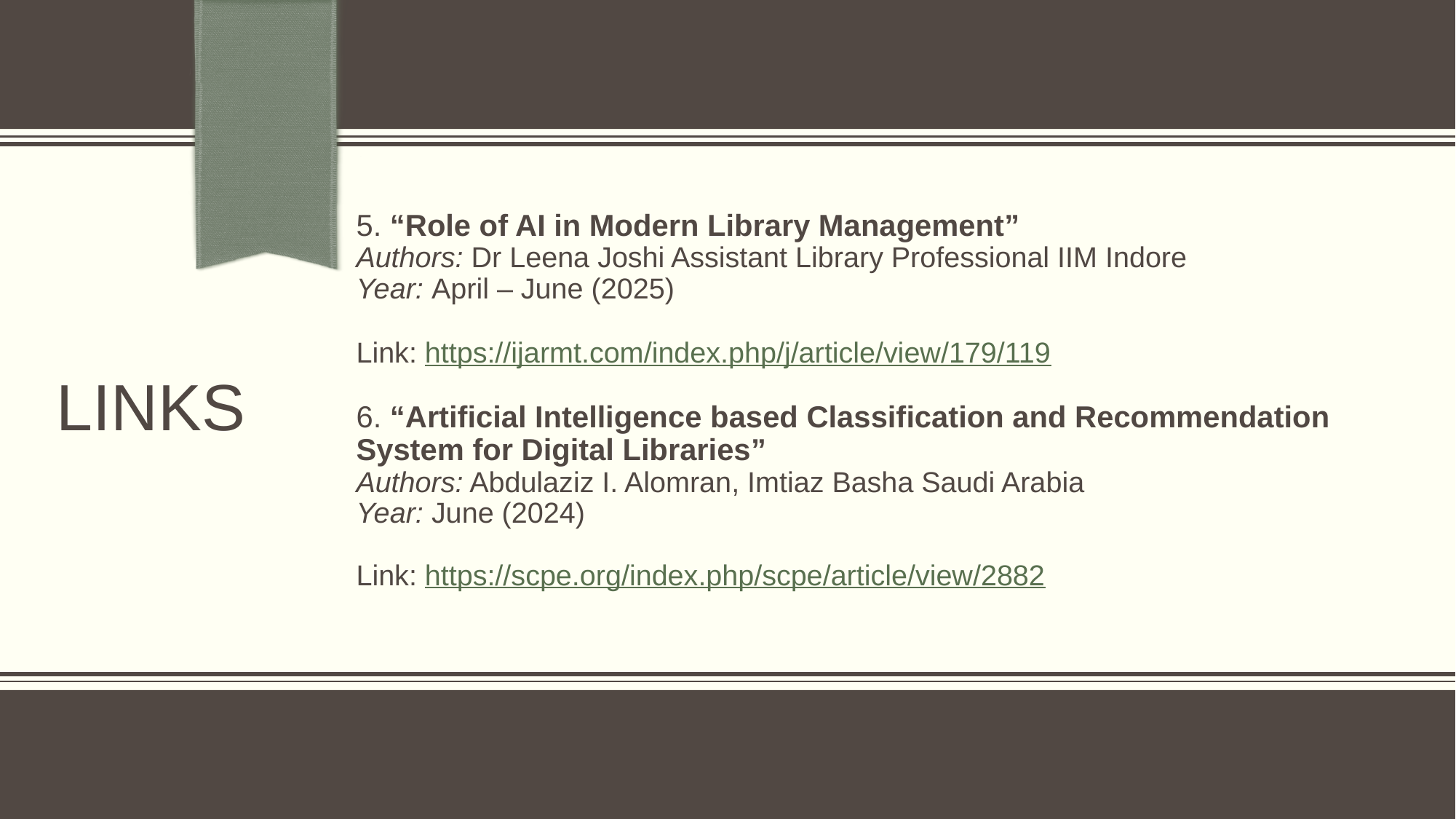

5. “Role of AI in Modern Library Management”
Authors: Dr Leena Joshi Assistant Library Professional IIM Indore
Year: April – June (2025)
Link: https://ijarmt.com/index.php/j/article/view/179/119
6. “Artificial Intelligence based Classification and Recommendation System for Digital Libraries”
Authors: Abdulaziz I. Alomran, Imtiaz Basha Saudi Arabia
Year: June (2024)

Link: https://scpe.org/index.php/scpe/article/view/2882
# LINKS